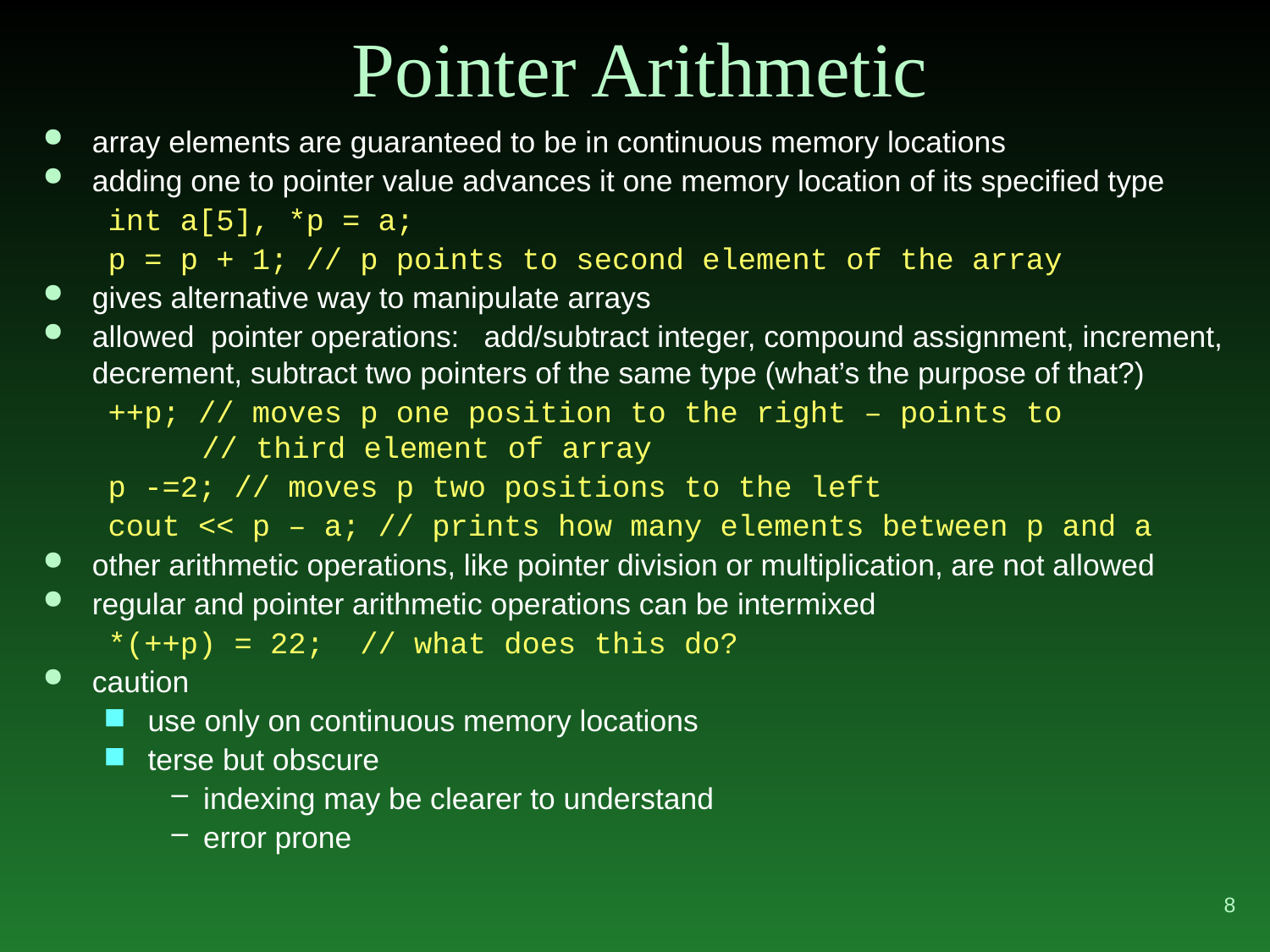

# Pointer Arithmetic
array elements are guaranteed to be in continuous memory locations
adding one to pointer value advances it one memory location of its specified type
int a[5], *p = a;
p = p + 1; // p points to second element of the array
gives alternative way to manipulate arrays
allowed  pointer operations:   add/subtract integer, compound assignment, increment, decrement, subtract two pointers of the same type (what’s the purpose of that?)
++p; // moves p one position to the right – points to
   // third element of array
p -=2; // moves p two positions to the left
cout << p – a; // prints how many elements between p and a
other arithmetic operations, like pointer division or multiplication, are not allowed
regular and pointer arithmetic operations can be intermixed
*(++p) = 22;  // what does this do?
caution
use only on continuous memory locations
terse but obscure
indexing may be clearer to understand
error prone
8